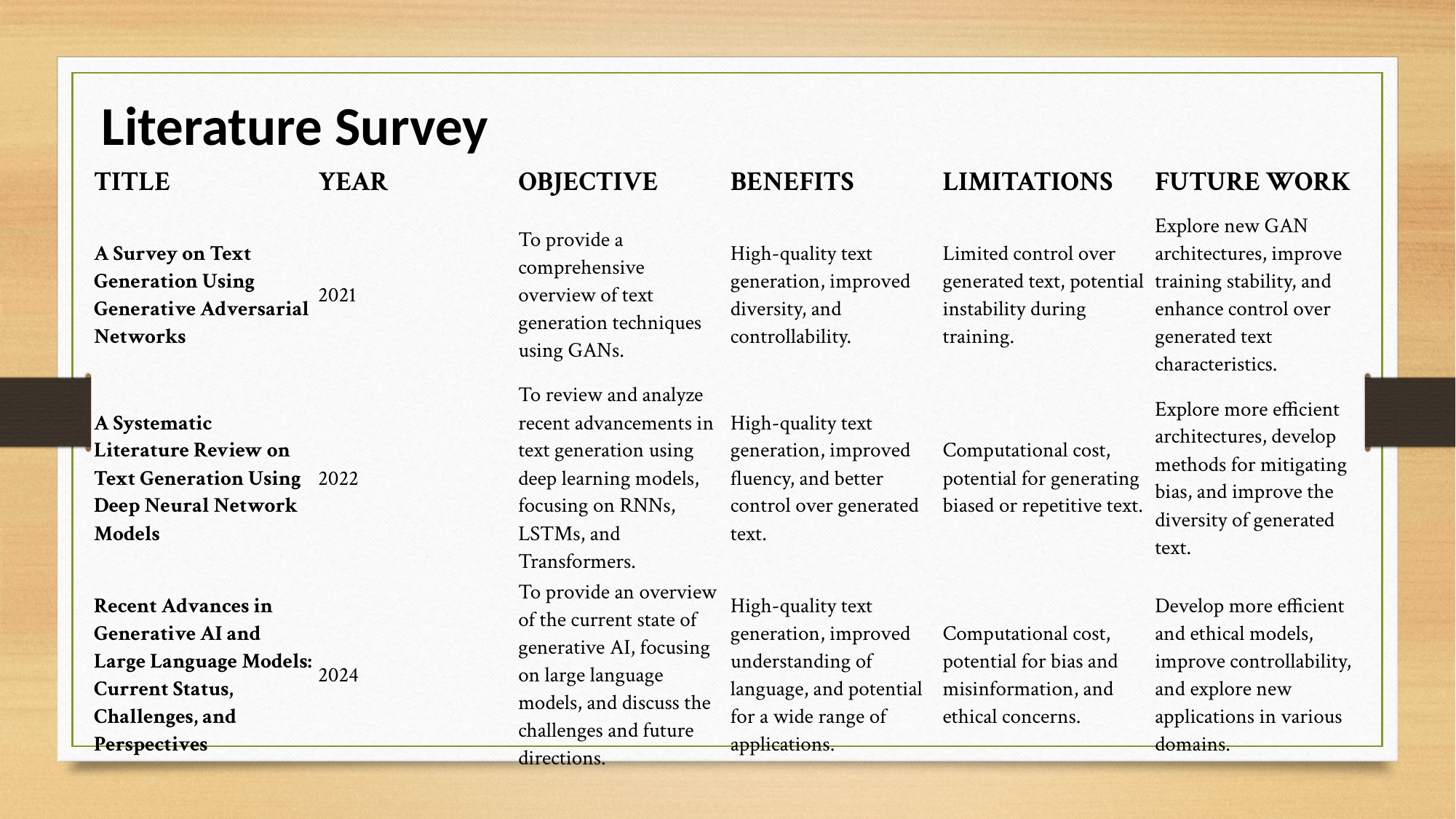

Literature Survey
| TITLE | YEAR | OBJECTIVE | BENEFITS | LIMITATIONS | FUTURE WORK |
| --- | --- | --- | --- | --- | --- |
| A Survey on Text Generation Using Generative Adversarial Networks | 2021 | To provide a comprehensive overview of text generation techniques using GANs. | High-quality text generation, improved diversity, and controllability. | Limited control over generated text, potential instability during training. | Explore new GAN architectures, improve training stability, and enhance control over generated text characteristics. |
| A Systematic Literature Review on Text Generation Using Deep Neural Network Models | 2022 | To review and analyze recent advancements in text generation using deep learning models, focusing on RNNs, LSTMs, and Transformers. | High-quality text generation, improved fluency, and better control over generated text. | Computational cost, potential for generating biased or repetitive text. | Explore more efficient architectures, develop methods for mitigating bias, and improve the diversity of generated text. |
| Recent Advances in Generative AI and Large Language Models: Current Status, Challenges, and Perspectives | 2024 | To provide an overview of the current state of generative AI, focusing on large language models, and discuss the challenges and future directions. | High-quality text generation, improved understanding of language, and potential for a wide range of applications. | Computational cost, potential for bias and misinformation, and ethical concerns. | Develop more efficient and ethical models, improve controllability, and explore new applications in various domains. |